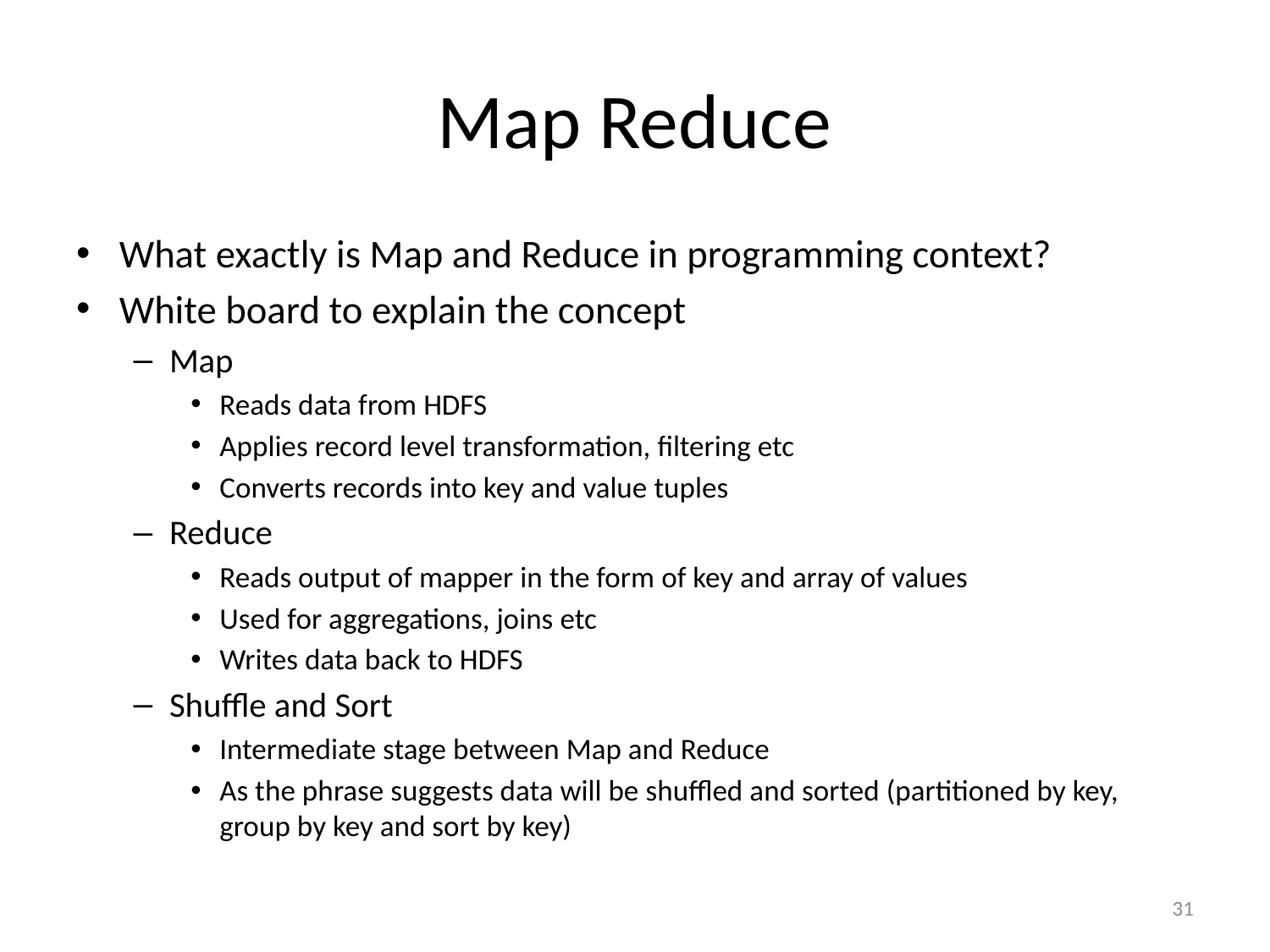

# Map Reduce
What exactly is Map and Reduce in programming context?
White board to explain the concept
Map
Reads data from HDFS
Applies record level transformation, filtering etc
Converts records into key and value tuples
Reduce
Reads output of mapper in the form of key and array of values
Used for aggregations, joins etc
Writes data back to HDFS
Shuffle and Sort
Intermediate stage between Map and Reduce
As the phrase suggests data will be shuffled and sorted (partitioned by key, group by key and sort by key)
31